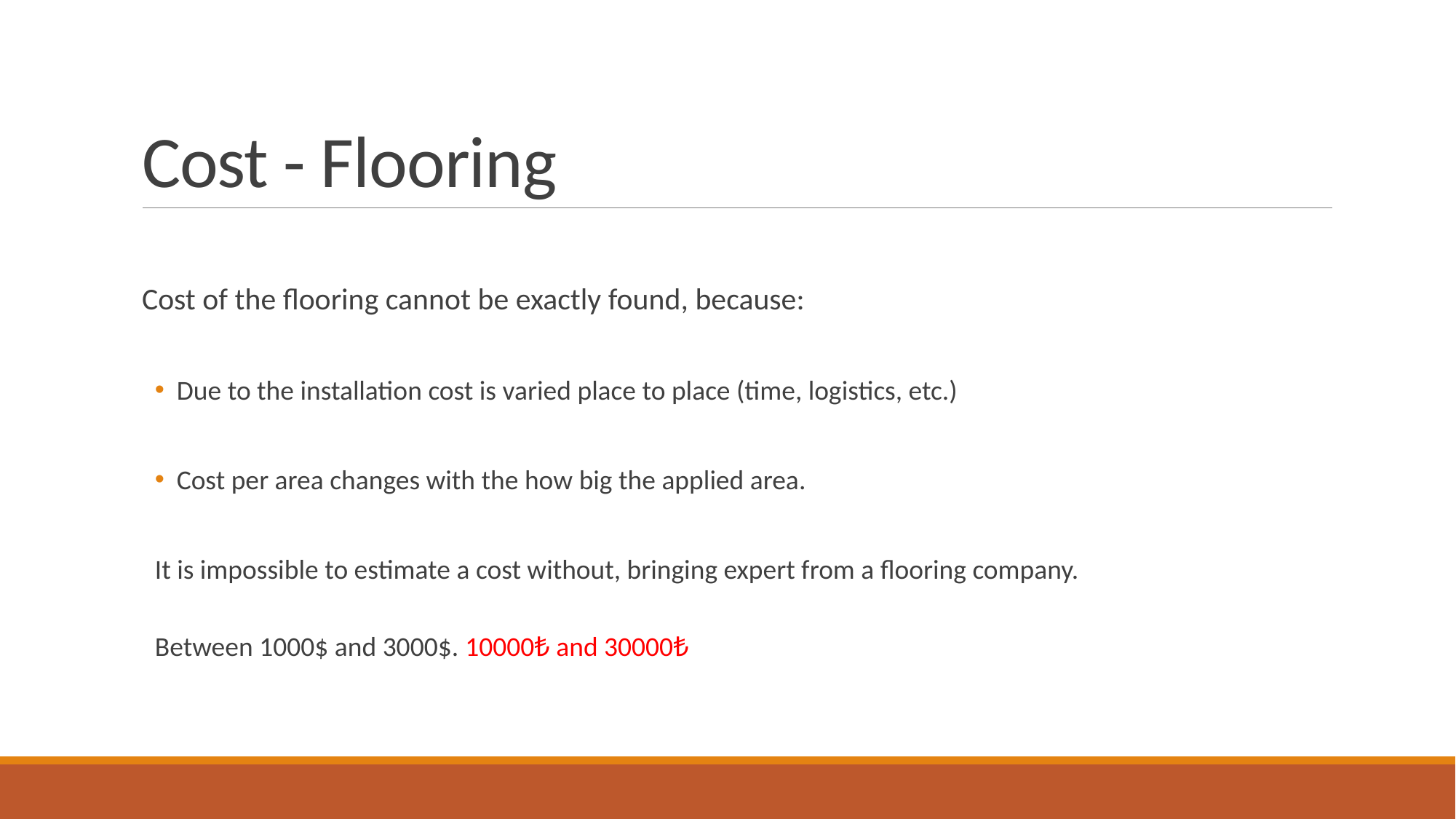

# Cost - Flooring

Cost of the flooring cannot be exactly found, because:

Due to the installation cost is varied place to place (time, logistics, etc.)

Cost per area changes with the how big the applied area.

It is impossible to estimate a cost without, bringing expert from a flooring company.

Between 1000$ and 3000$. 10000₺ and 30000₺